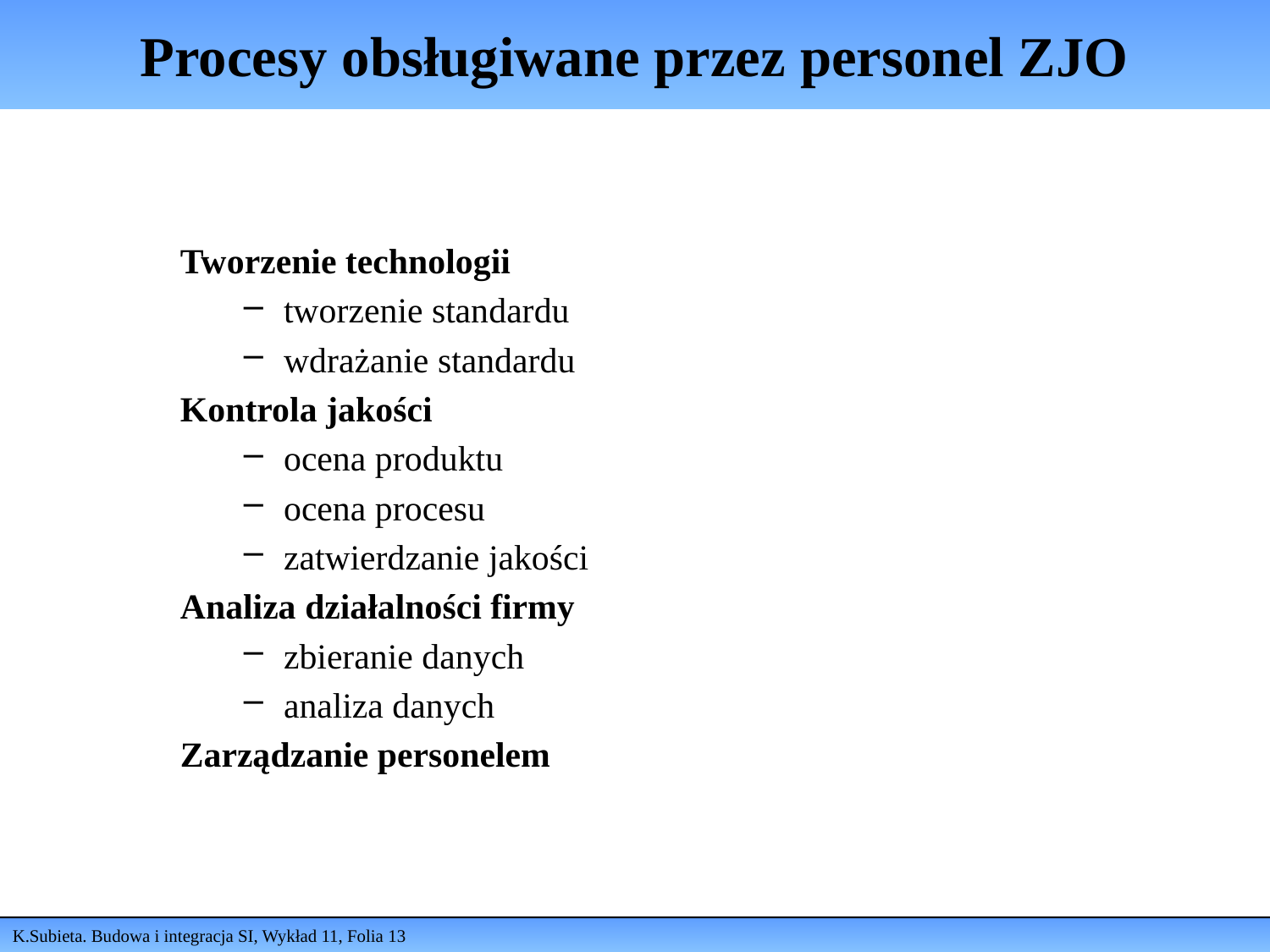

# Procesy obsługiwane przez personel ZJO
Tworzenie technologii
tworzenie standardu
wdrażanie standardu
Kontrola jakości
ocena produktu
ocena procesu
zatwierdzanie jakości
Analiza działalności firmy
zbieranie danych
analiza danych
Zarządzanie personelem